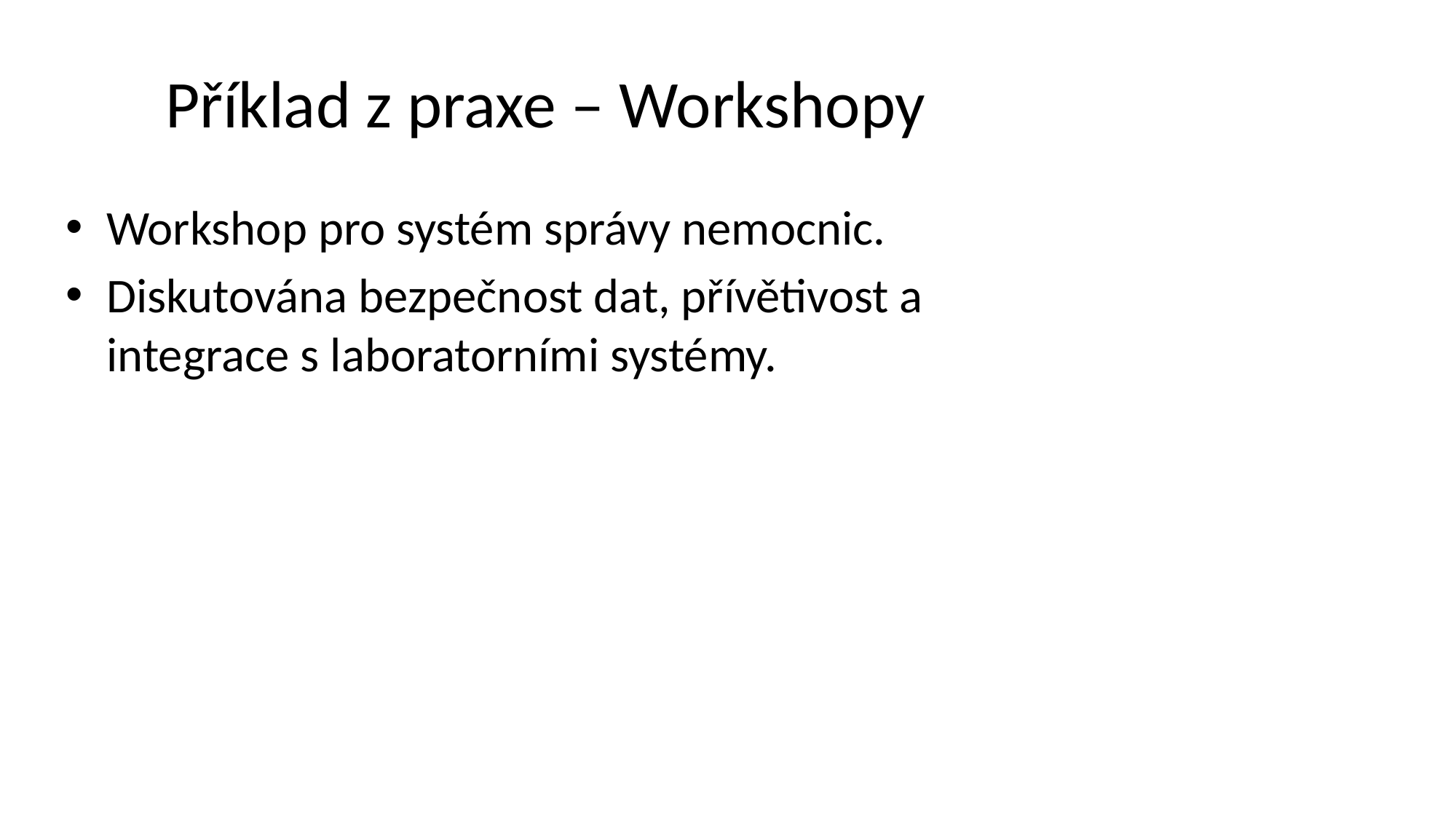

# Příklad z praxe – Workshopy
Workshop pro systém správy nemocnic.
Diskutována bezpečnost dat, přívětivost a integrace s laboratorními systémy.